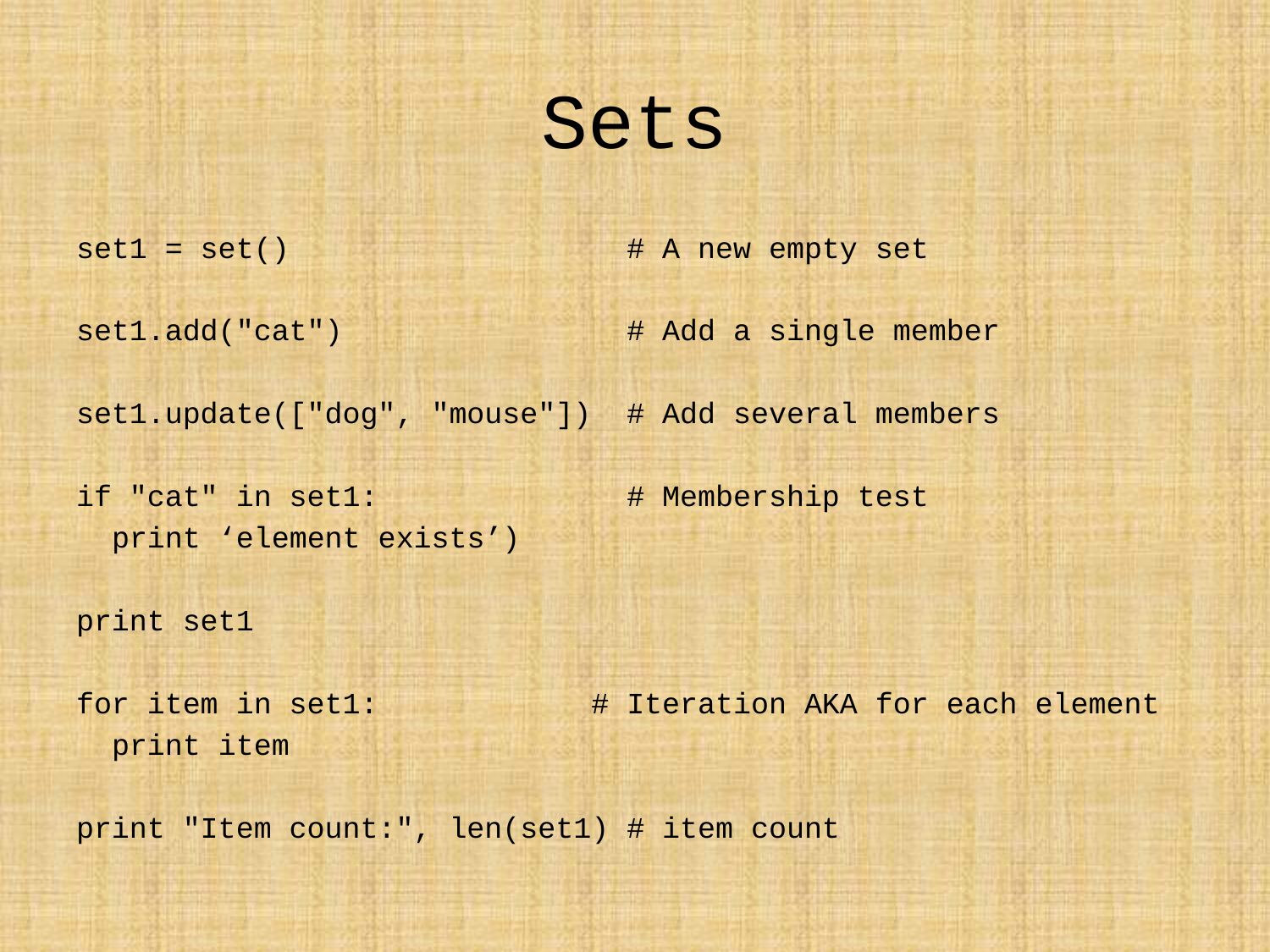

# Sets
set1 = set()                   # A new empty set

set1.add("cat")                # Add a single member

set1.update(["dog", "mouse"])  # Add several members

if "cat" in set1:              # Membership test
  print ‘element exists’)

print set1

for item in set1:            # Iteration AKA for each element
  print item

print "Item count:", len(set1) # item count